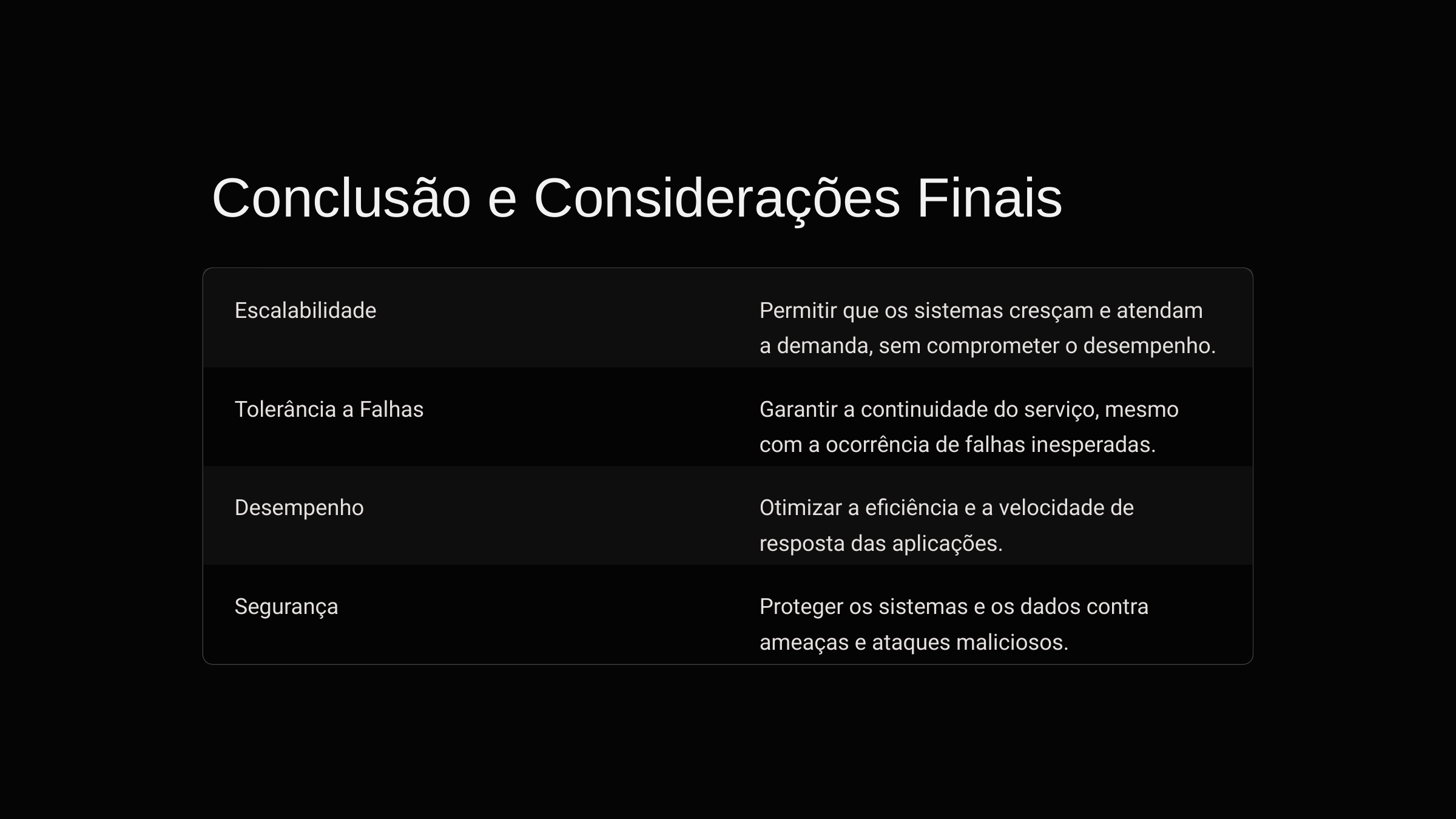

Conclusão e Considerações Finais

Escalabilidade
Permitir que os sistemas cresçam e atendam a demanda, sem comprometer o desempenho.

Tolerância a Falhas
Garantir a continuidade do serviço, mesmo com a ocorrência de falhas inesperadas.

Desempenho
Otimizar a eficiência e a velocidade de resposta das aplicações.

Segurança
Proteger os sistemas e os dados contra ameaças e ataques maliciosos.